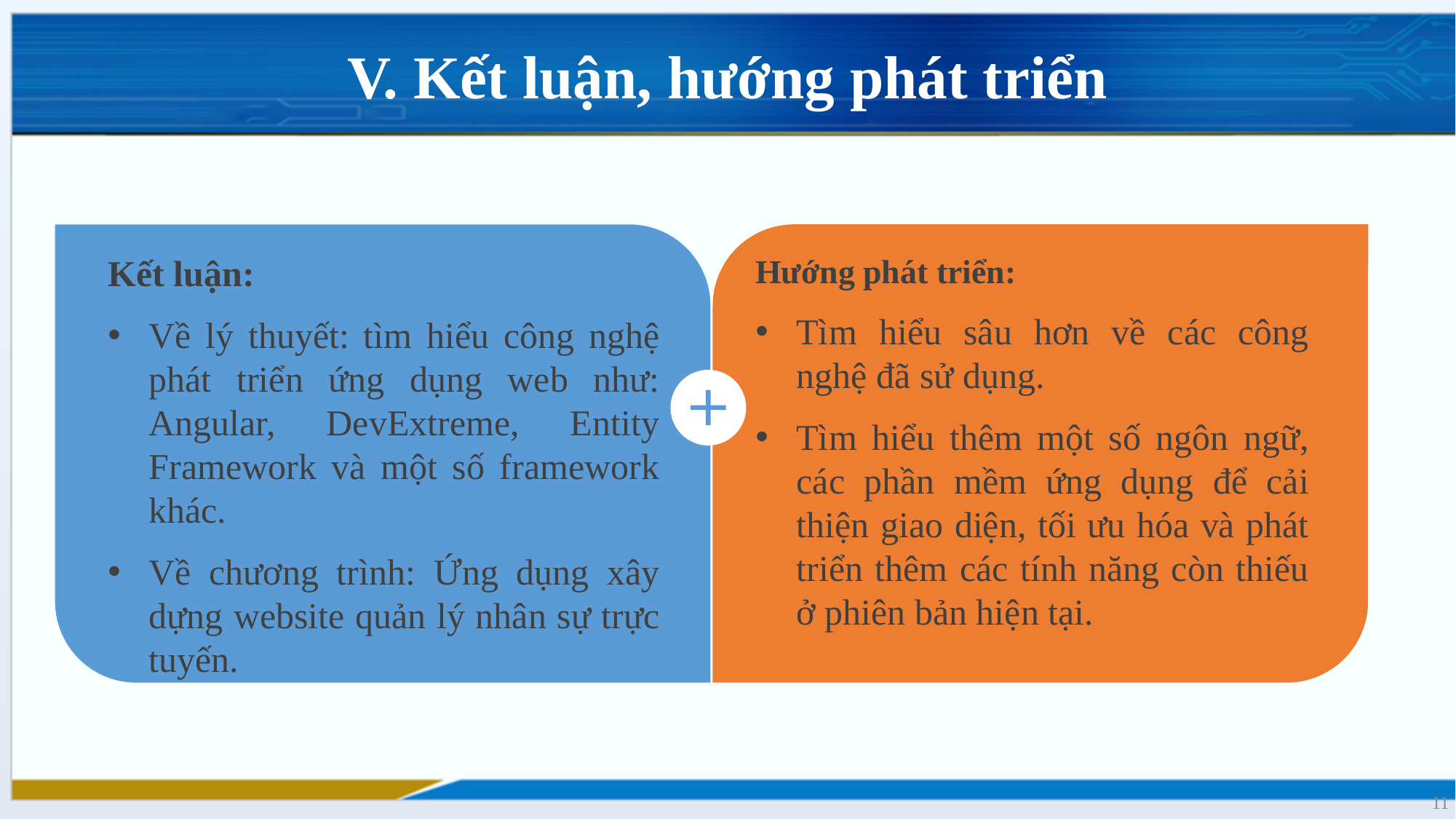

# V. Kết luận, hướng phát triển

Kết luận:
Về lý thuyết: tìm hiểu công nghệ phát triển ứng dụng web như: Angular, DevExtreme, Entity Framework và một số framework khác.
Về chương trình: Ứng dụng xây dựng website quản lý nhân sự trực tuyến.
Hướng phát triển:
Tìm hiểu sâu hơn về các công nghệ đã sử dụng.
Tìm hiểu thêm một số ngôn ngữ, các phần mềm ứng dụng để cải thiện giao diện, tối ưu hóa và phát triển thêm các tính năng còn thiếu ở phiên bản hiện tại.

11